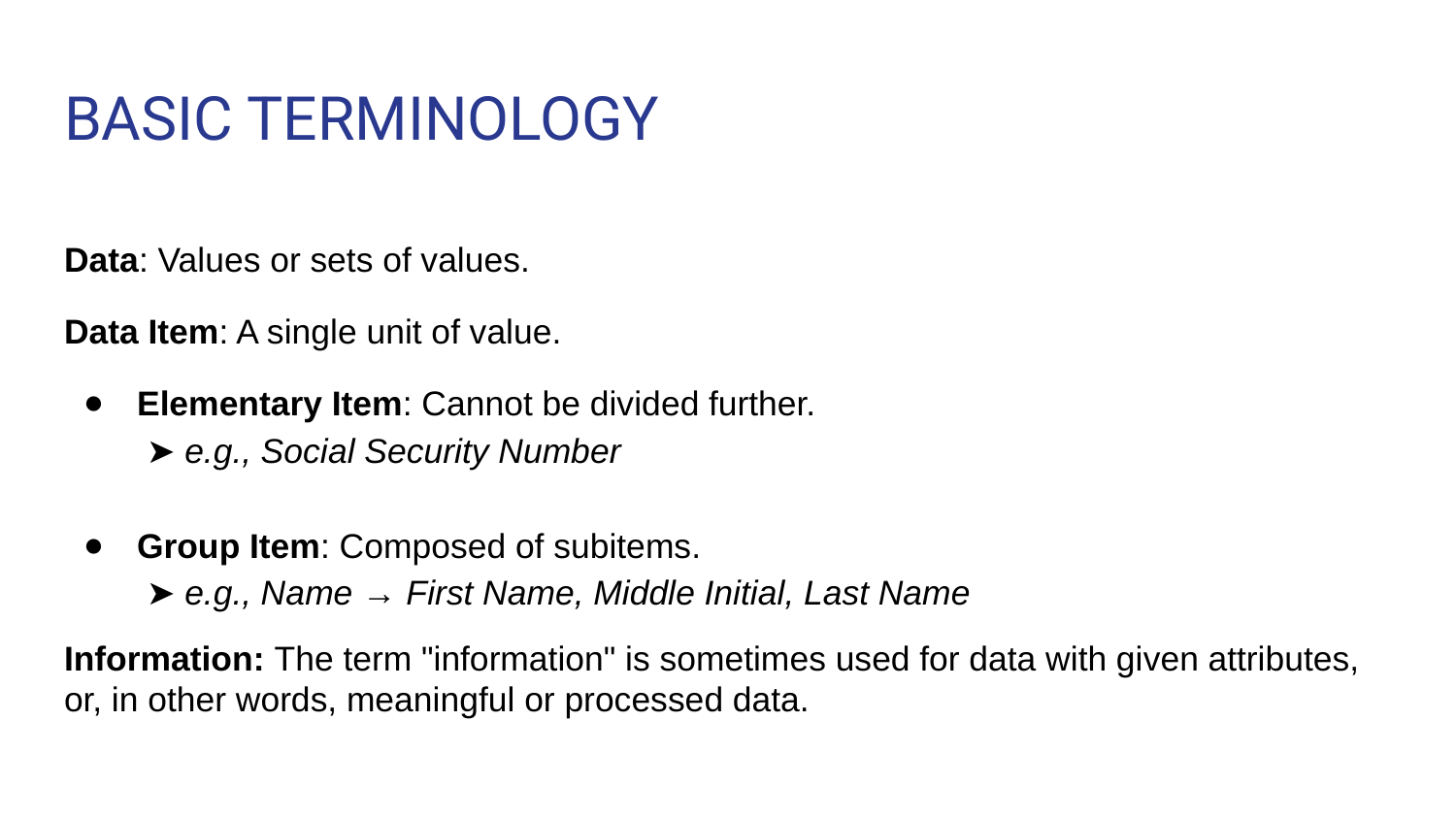

# BASIC TERMINOLOGY

Data: Values or sets of values.
Data Item: A single unit of value.
Elementary Item: Cannot be divided further.
 ➤ e.g., Social Security Number
Group Item: Composed of subitems.
 ➤ e.g., Name → First Name, Middle Initial, Last Name
Information: The term "information" is sometimes used for data with given attributes, or, in other words, meaningful or processed data.